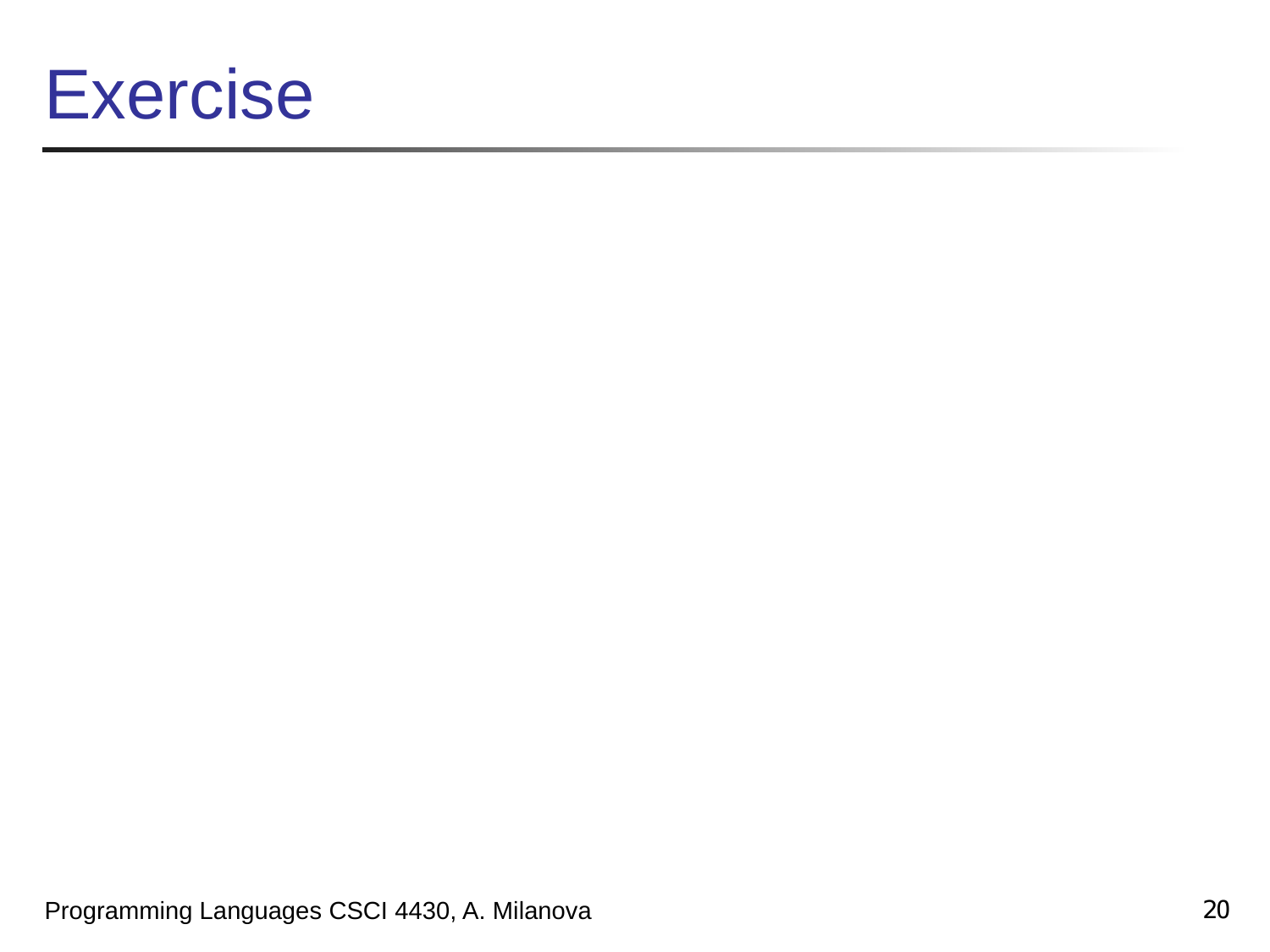

# Exercise

20
Programming Languages CSCI 4430, A. Milanova